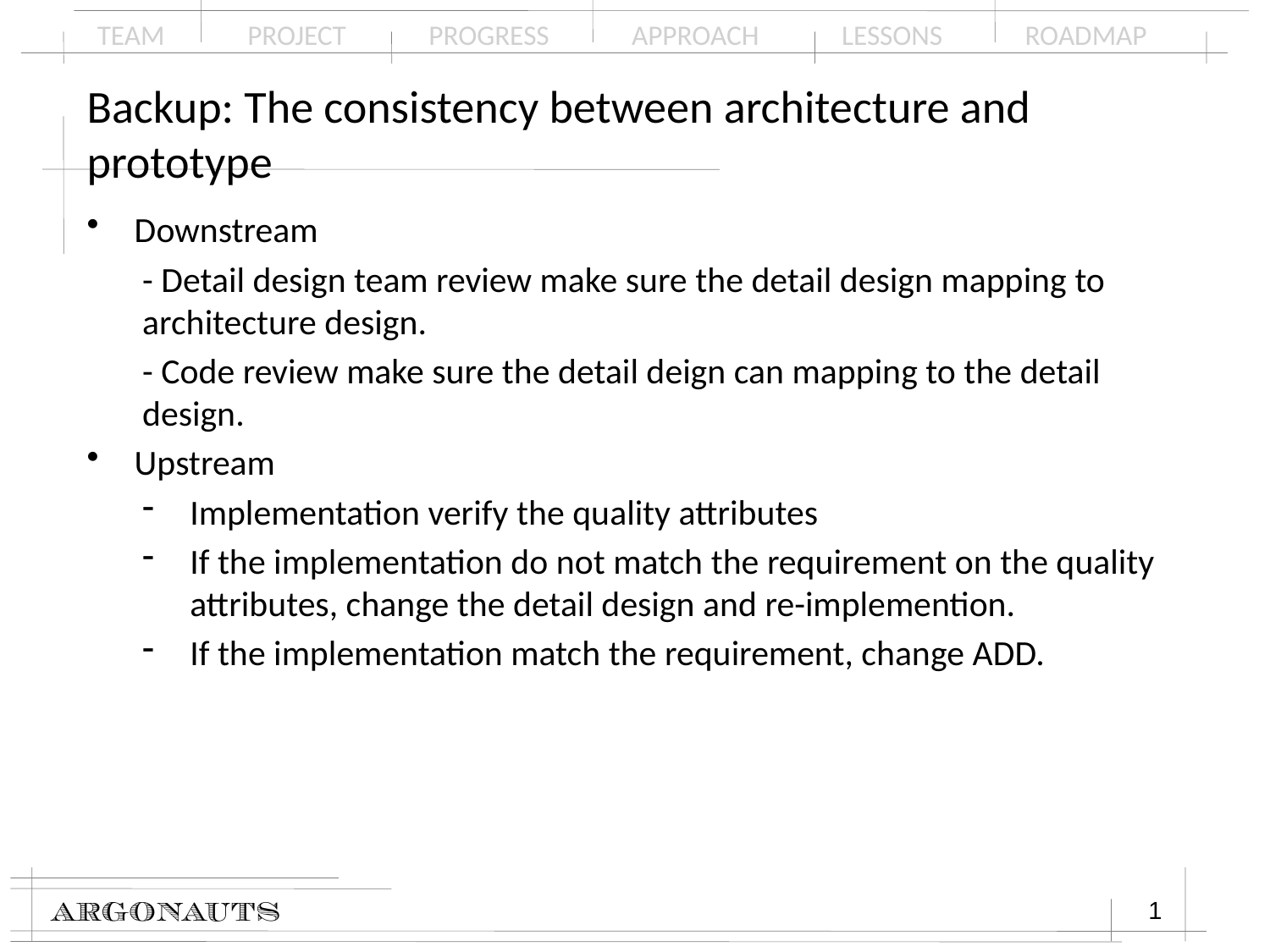

# Backup: The consistency between architecture and prototype
Downstream
- Detail design team review make sure the detail design mapping to    architecture design.
- Code review make sure the detail deign can mapping to the detail design.
Upstream
Implementation verify the quality attributes
If the implementation do not match the requirement on the quality attributes, change the detail design and re-implemention.
If the implementation match the requirement, change ADD.

1